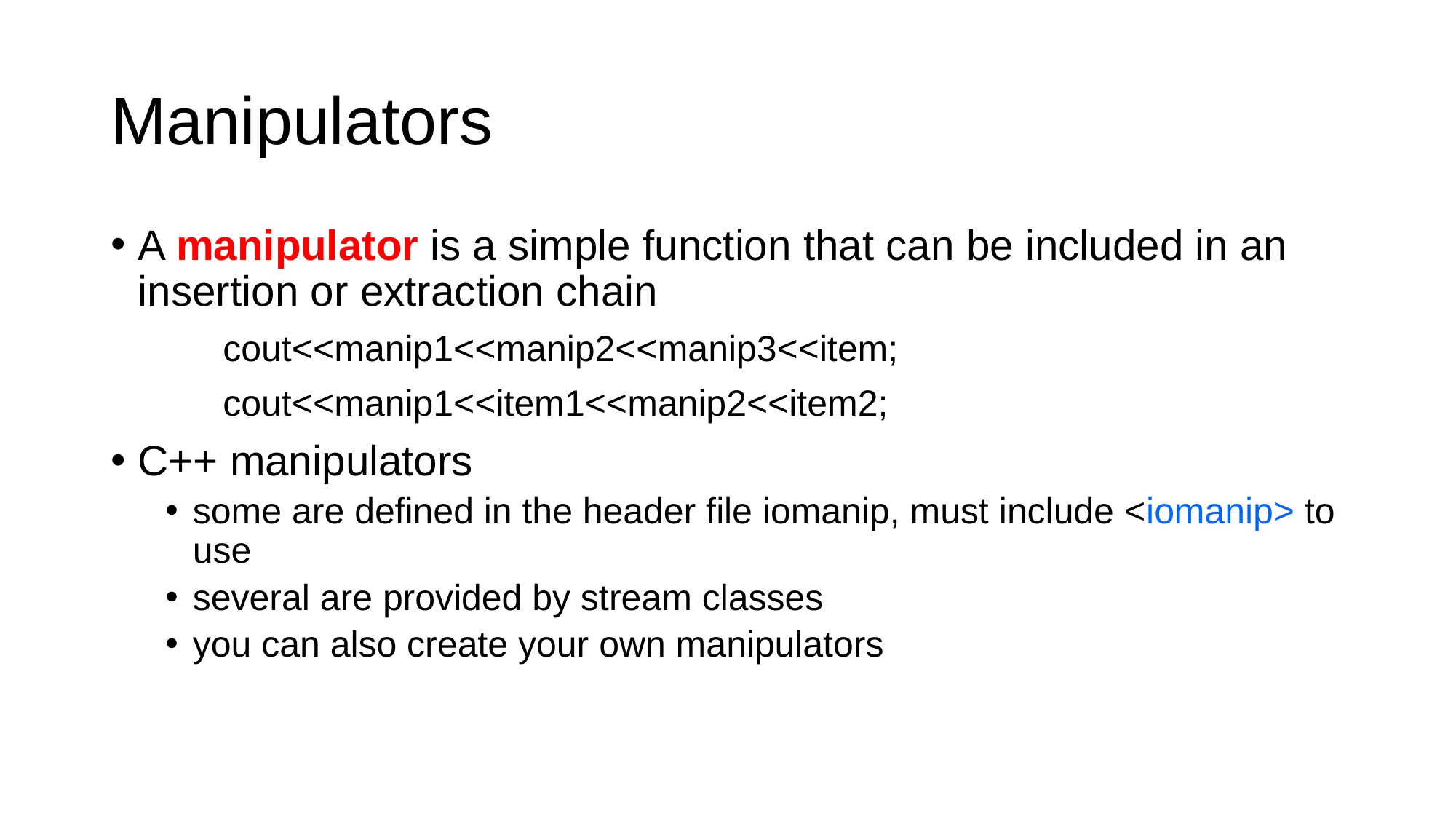

# Manipulators
A manipulator is a simple function that can be included in an insertion or extraction chain
           cout<<manip1<<manip2<<manip3<<item;
           cout<<manip1<<item1<<manip2<<item2;
C++ manipulators
some are defined in the header file iomanip, must include <iomanip> to use
several are provided by stream classes
you can also create your own manipulators